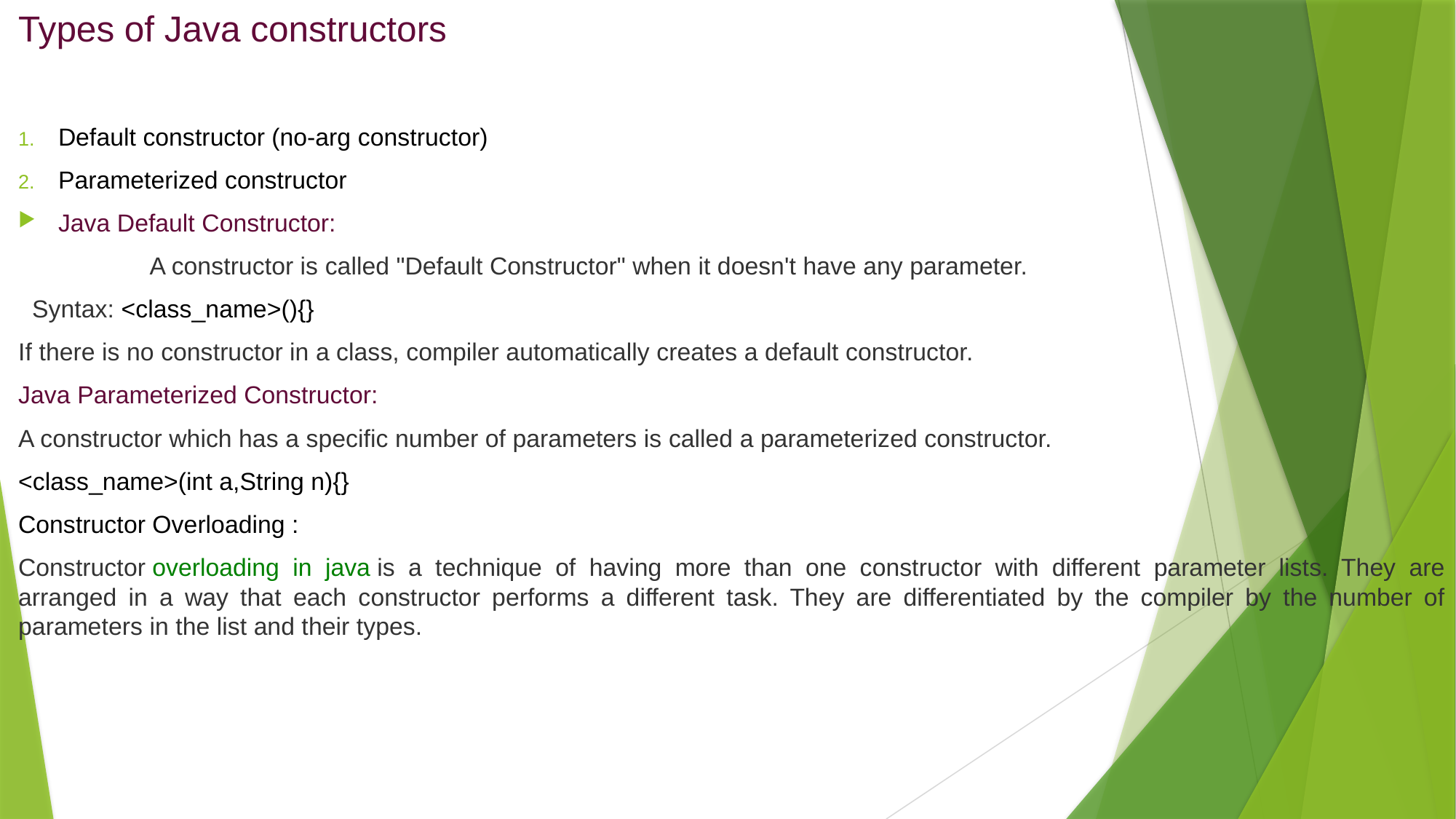

# Types of Java constructors
Default constructor (no-arg constructor)
Parameterized constructor
Java Default Constructor:
                   A constructor is called "Default Constructor" when it doesn't have any parameter.
  Syntax: <class_name>(){}
If there is no constructor in a class, compiler automatically creates a default constructor.
Java Parameterized Constructor:
A constructor which has a specific number of parameters is called a parameterized constructor.
<class_name>(int a,String n){}
Constructor Overloading :
Constructor overloading in java is a technique of having more than one constructor with different parameter lists. They are arranged in a way that each constructor performs a different task. They are differentiated by the compiler by the number of parameters in the list and their types.